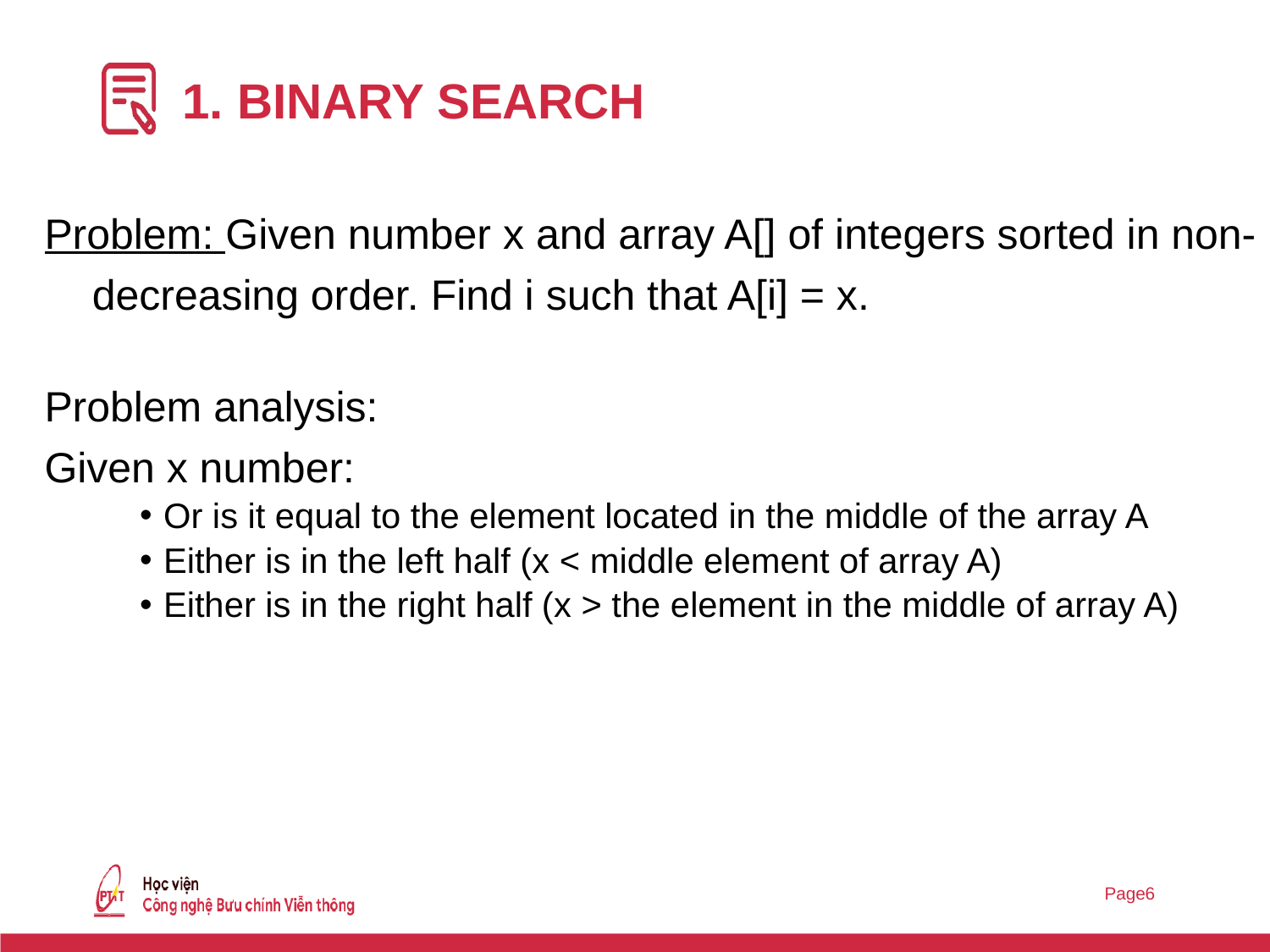

# 1. BINARY SEARCH
Problem: Given number x and array A[] of integers sorted in non-decreasing order. Find i such that A[i] = x.
Problem analysis:
Given x number:
Or is it equal to the element located in the middle of the array A
Either is in the left half (x < middle element of array A)
Either is in the right half (x > the element in the middle of array A)